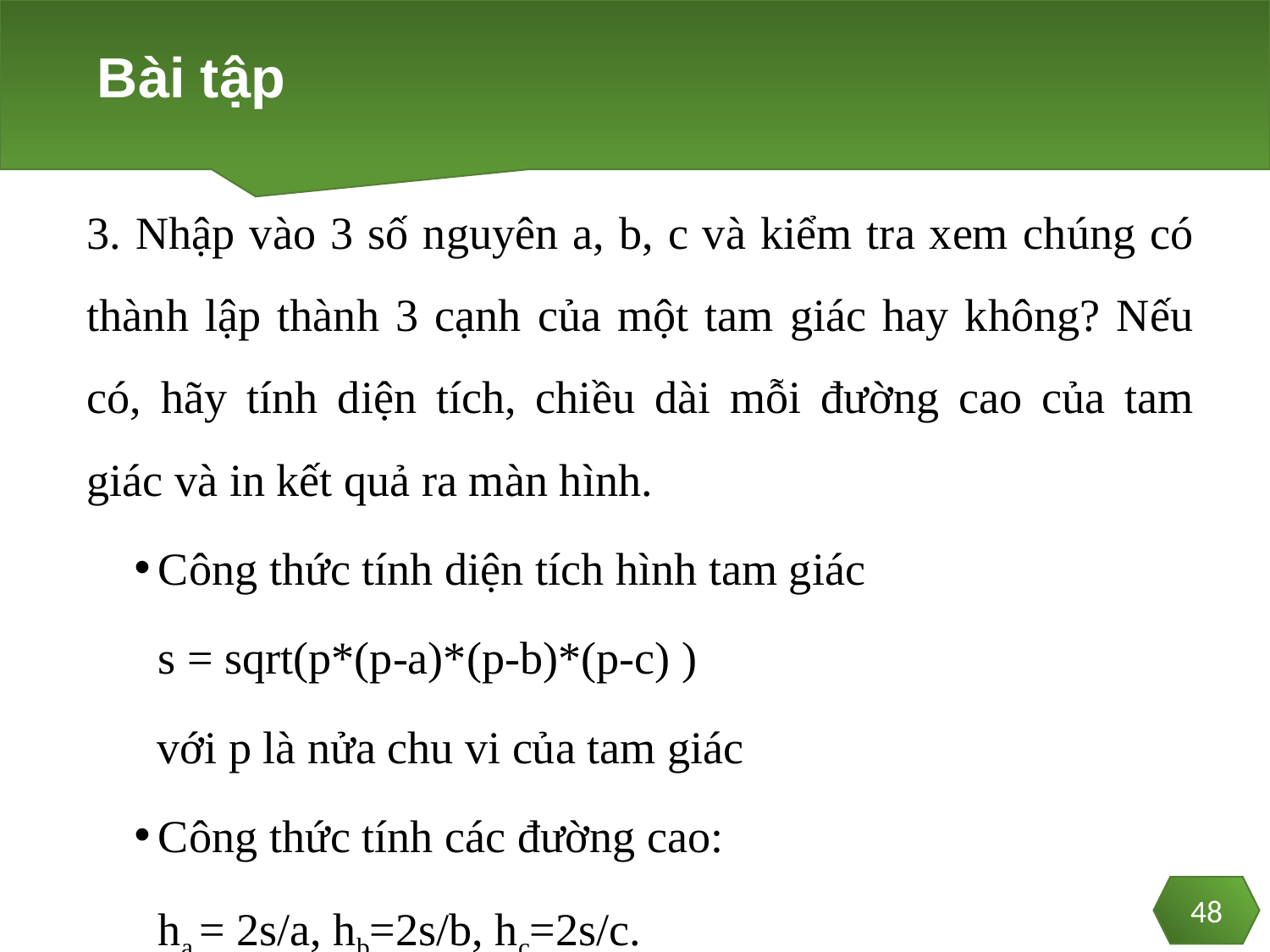

# Bài tập
3. Nhập vào 3 số nguyên a, b, c và kiểm tra xem chúng có thành lập thành 3 cạnh của một tam giác hay không? Nếu có, hãy tính diện tích, chiều dài mỗi đường cao của tam giác và in kết quả ra màn hình.
Công thức tính diện tích hình tam giác
	s = sqrt(p*(p-a)*(p-b)*(p-c) )
  với p là nửa chu vi của tam giác
Công thức tính các đường cao:
	ha = 2s/a, hb=2s/b, hc=2s/c.